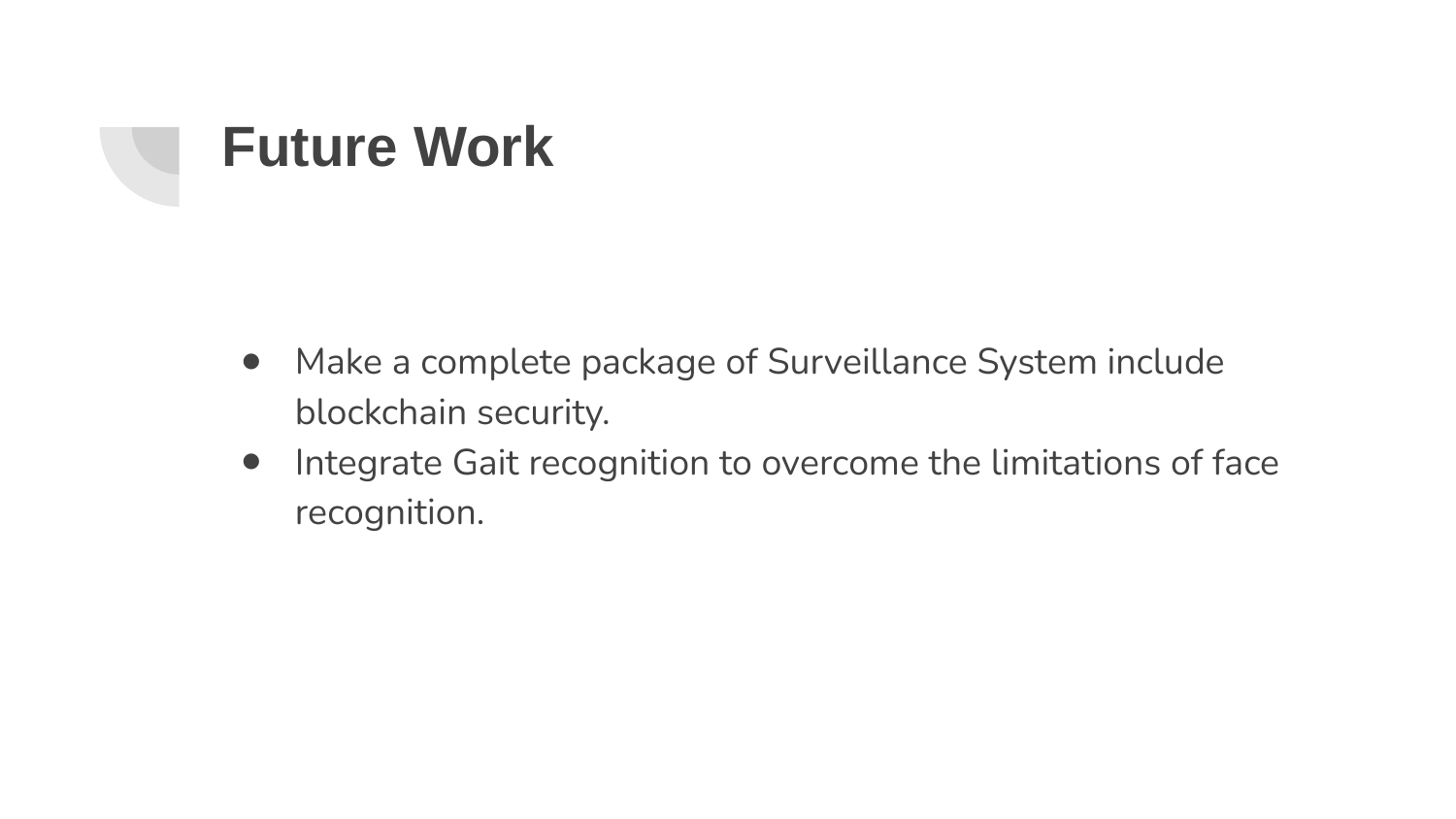

# Future Work
Make a complete package of Surveillance System include blockchain security.
Integrate Gait recognition to overcome the limitations of face recognition.